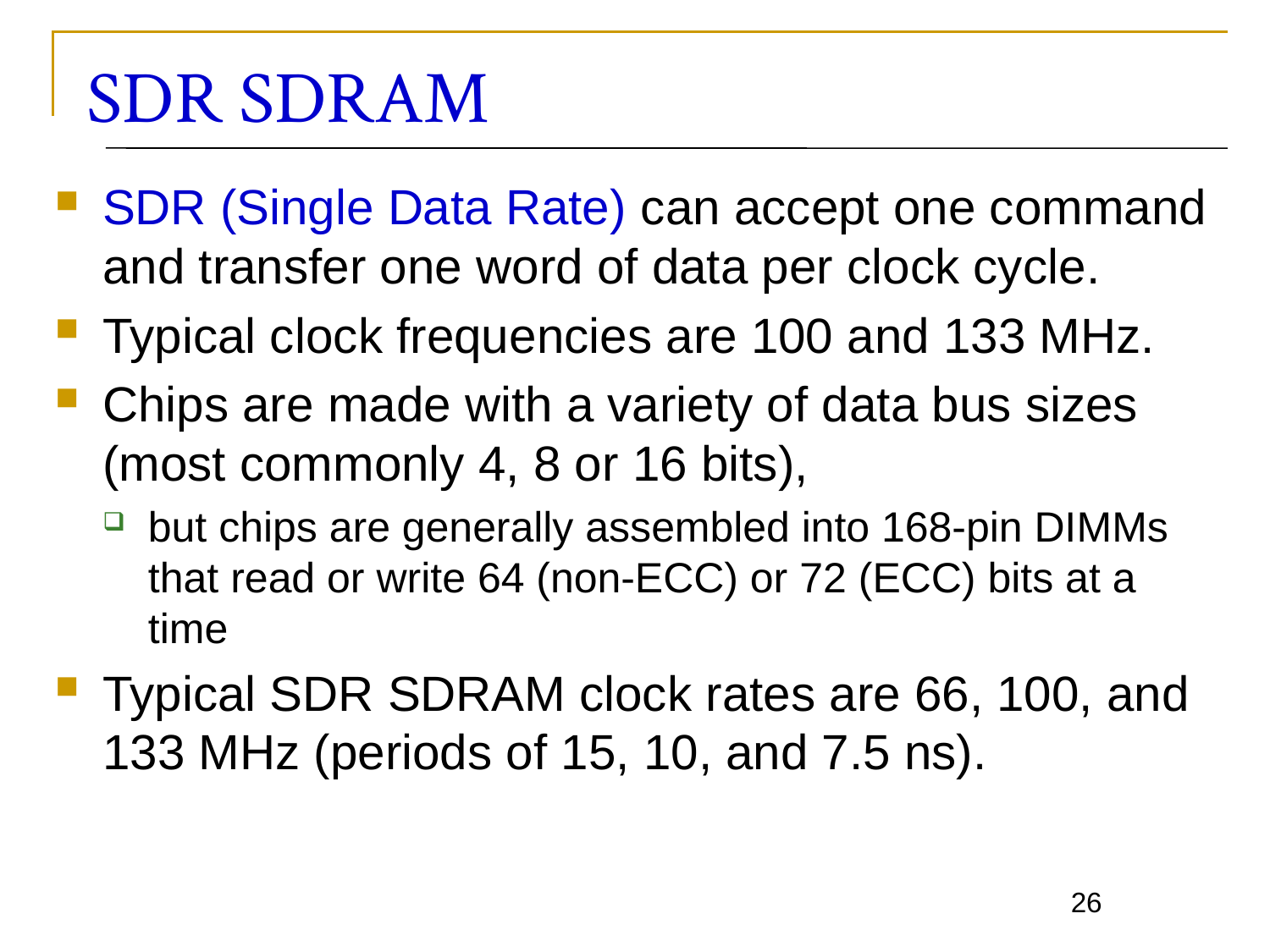

# SDR SDRAM
SDR (Single Data Rate) can accept one command and transfer one word of data per clock cycle.
Typical clock frequencies are 100 and 133 MHz.
Chips are made with a variety of data bus sizes (most commonly 4, 8 or 16 bits),
but chips are generally assembled into 168-pin DIMMs that read or write 64 (non-ECC) or 72 (ECC) bits at a time
Typical SDR SDRAM clock rates are 66, 100, and 133 MHz (periods of 15, 10, and 7.5 ns).
26